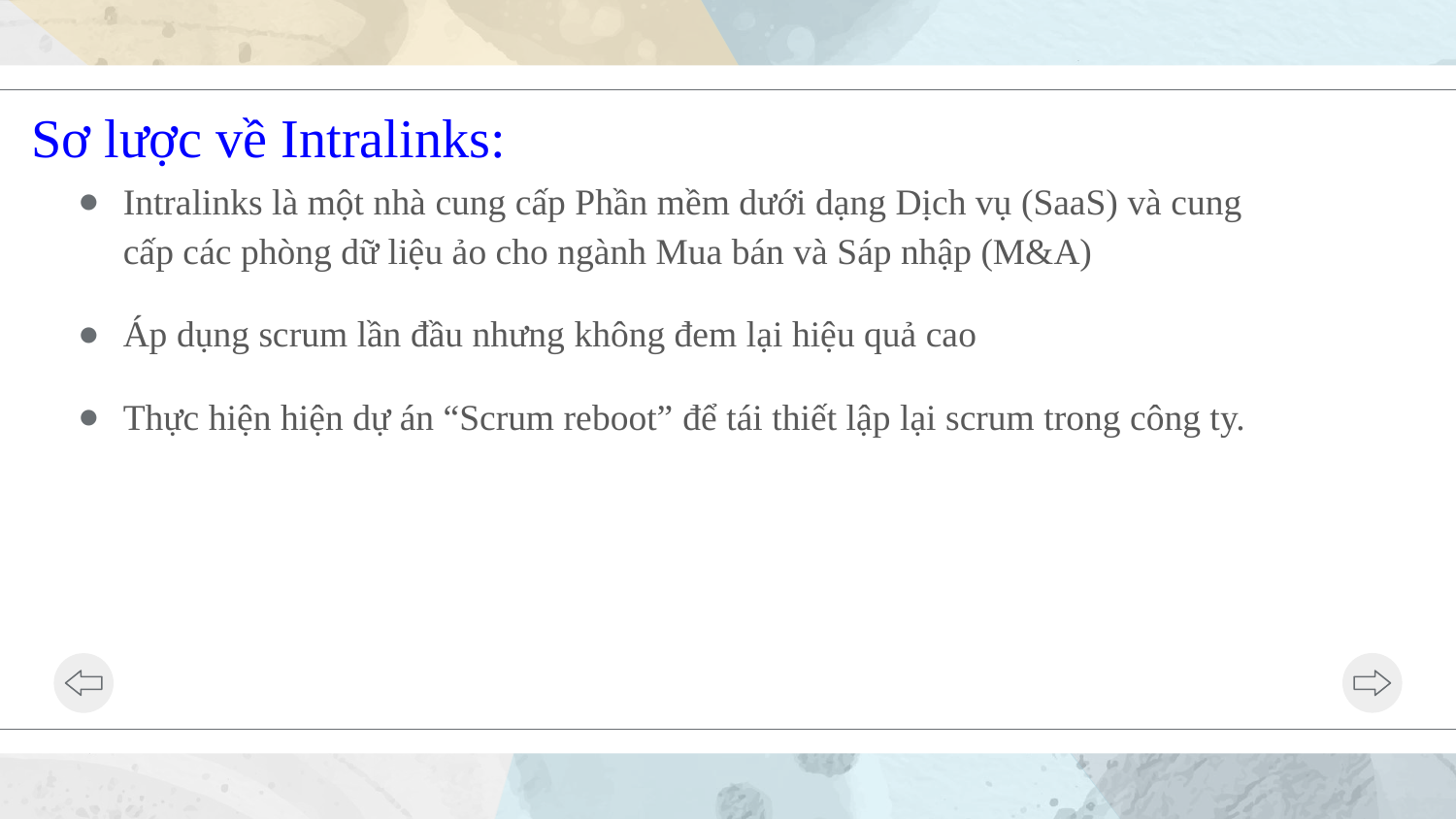

# Sơ lược về Intralinks:
Intralinks là một nhà cung cấp Phần mềm dưới dạng Dịch vụ (SaaS) và cung cấp các phòng dữ liệu ảo cho ngành Mua bán và Sáp nhập (M&A)
Áp dụng scrum lần đầu nhưng không đem lại hiệu quả cao
Thực hiện hiện dự án “Scrum reboot” để tái thiết lập lại scrum trong công ty.